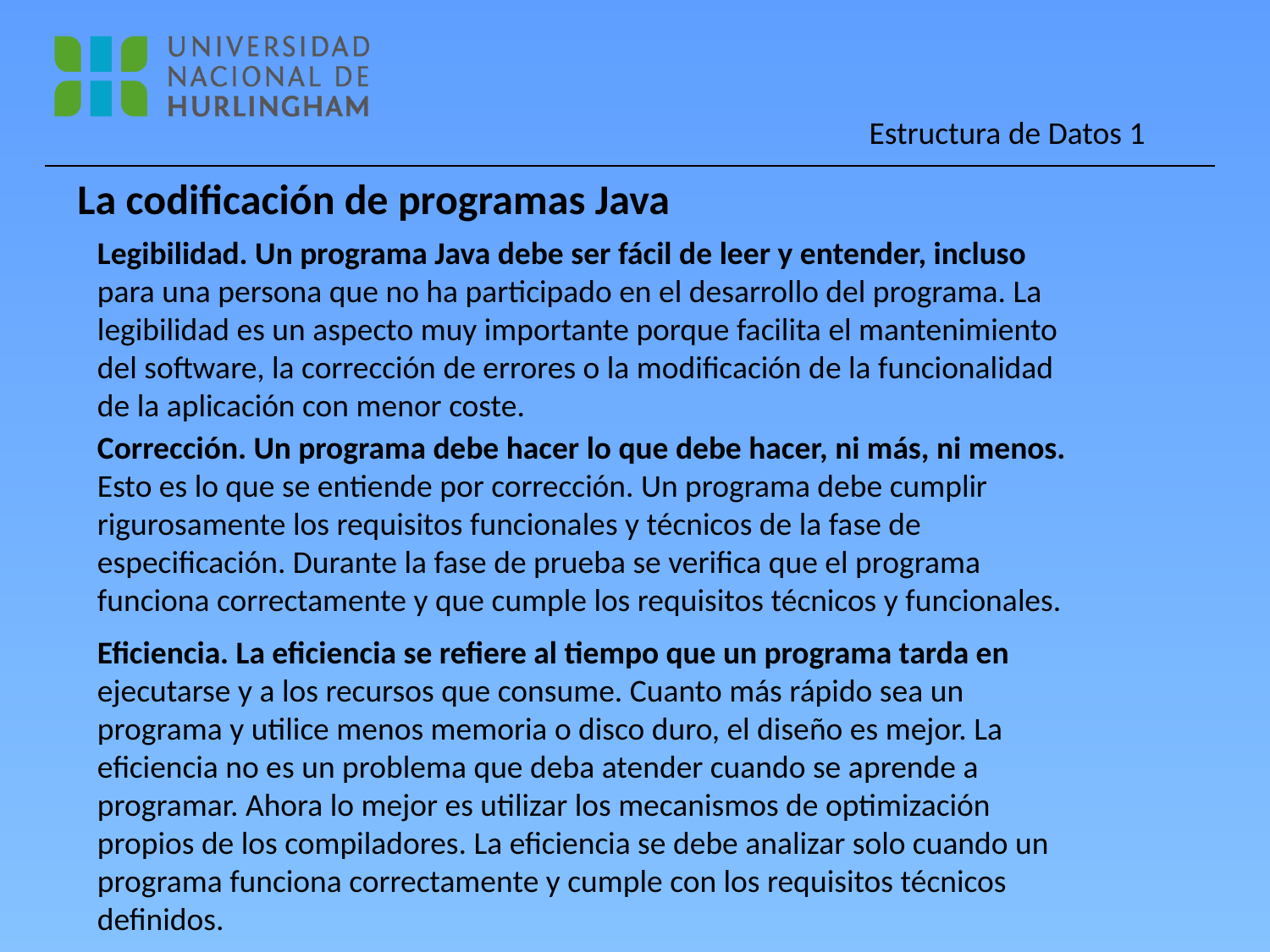

La codificación de programas Java
Legibilidad. Un programa Java debe ser fácil de leer y entender, incluso
para una persona que no ha participado en el desarrollo del programa. La
legibilidad es un aspecto muy importante porque facilita el mantenimiento
del software, la corrección de errores o la modificación de la funcionalidad
de la aplicación con menor coste.
Corrección. Un programa debe hacer lo que debe hacer, ni más, ni menos.
Esto es lo que se entiende por corrección. Un programa debe cumplir
rigurosamente los requisitos funcionales y técnicos de la fase de
especificación. Durante la fase de prueba se verifica que el programa
funciona correctamente y que cumple los requisitos técnicos y funcionales.
Eficiencia. La eficiencia se refiere al tiempo que un programa tarda en
ejecutarse y a los recursos que consume. Cuanto más rápido sea un
programa y utilice menos memoria o disco duro, el diseño es mejor. La
eficiencia no es un problema que deba atender cuando se aprende a
programar. Ahora lo mejor es utilizar los mecanismos de optimización
propios de los compiladores. La eficiencia se debe analizar solo cuando un
programa funciona correctamente y cumple con los requisitos técnicos
definidos.